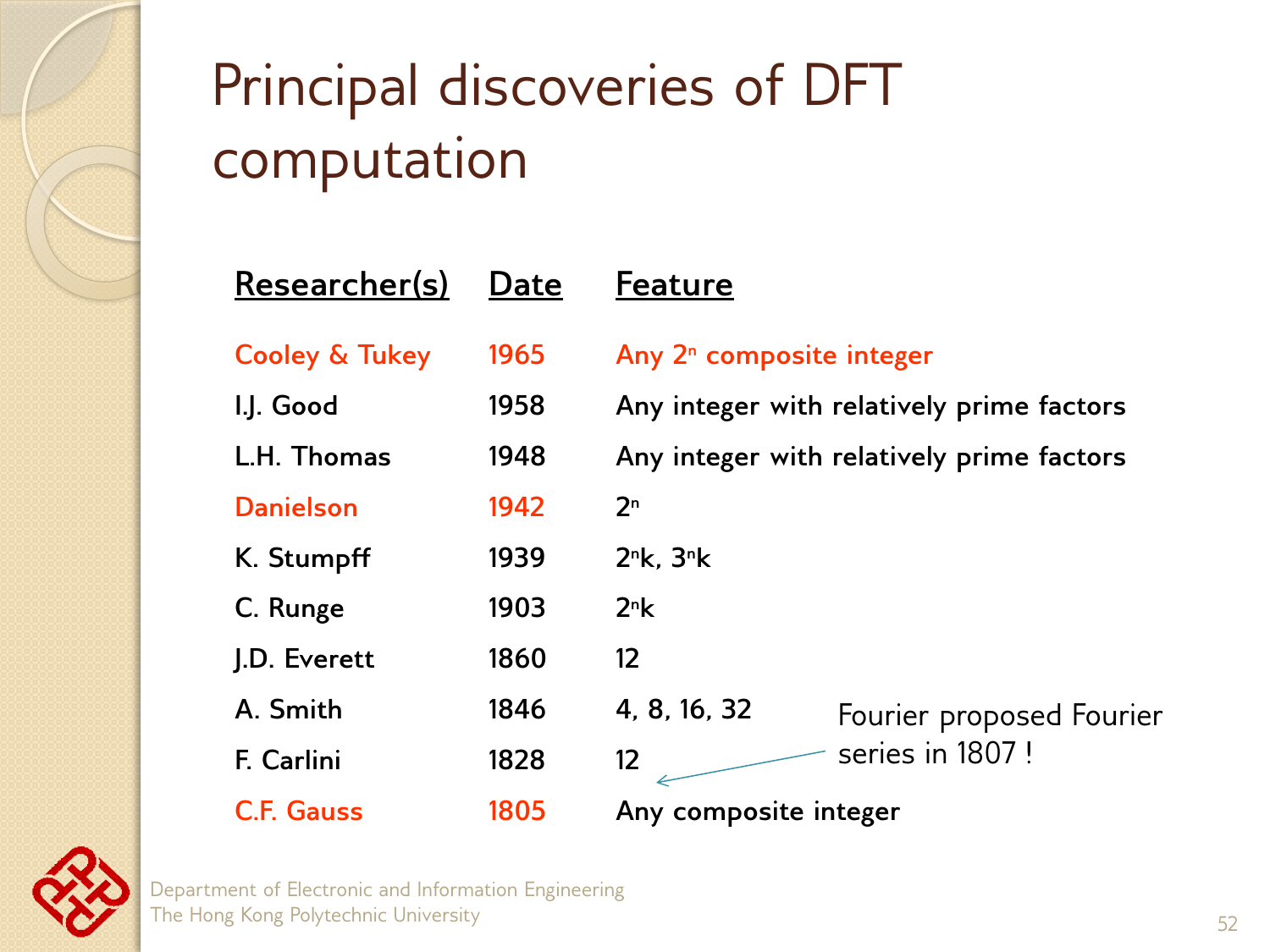

# Principal discoveries of DFT computation
Researcher(s)	Date	Feature

Cooley & Tukey	1965	Any 2n composite integer

I.J. Good		1958	Any integer with relatively prime factors

L.H. Thomas	1948	Any integer with relatively prime factors

Danielson  	1942	2n

K. Stumpff	1939	2nk, 3nk

C. Runge		1903	2nk

J.D. Everett	1860	12

A. Smith		1846	4, 8, 16, 32

F. Carlini		1828	12

C.F. Gauss	1805	Any composite integer
Fourier proposed Fourier series in 1807 !
52